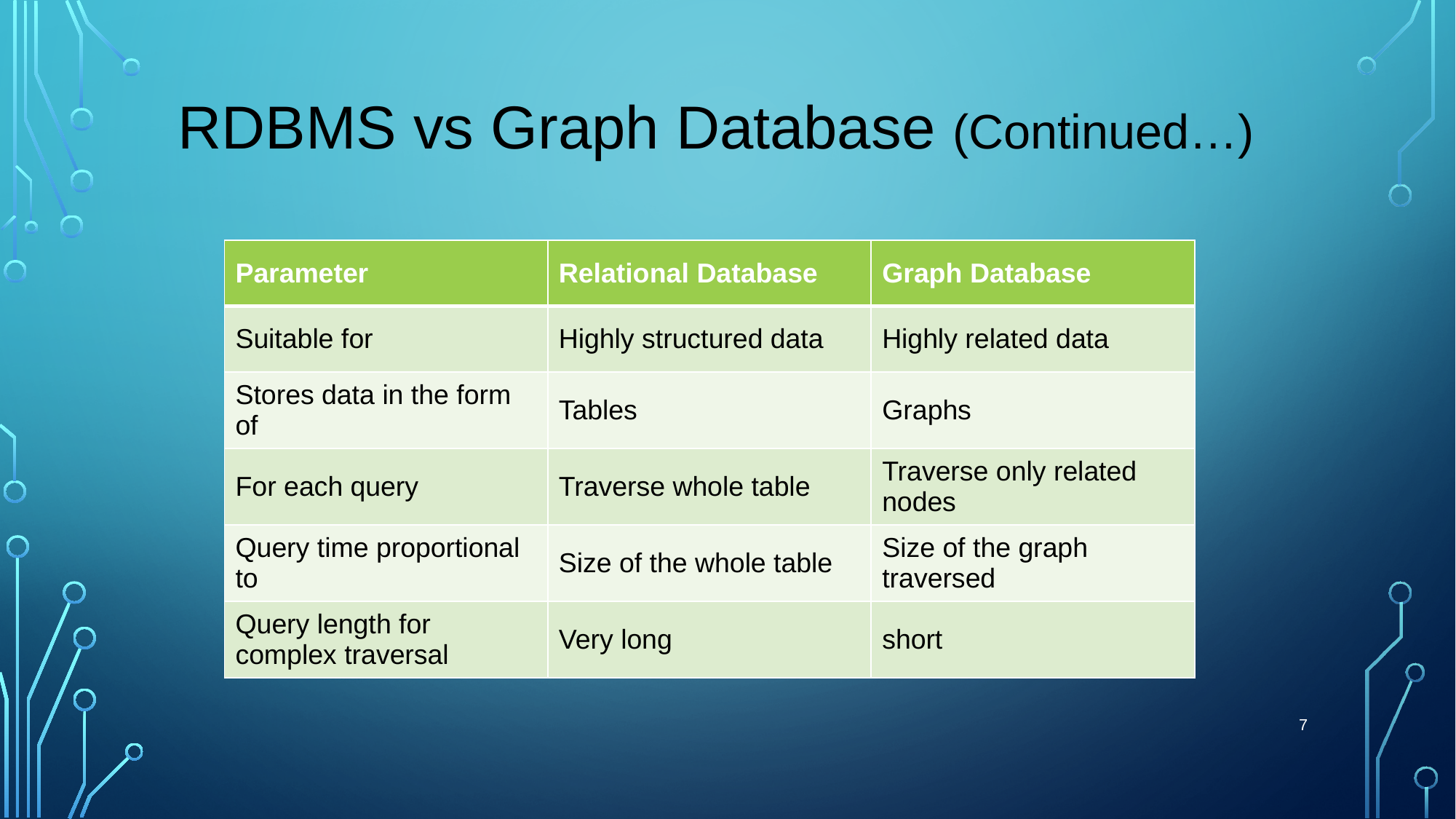

RDBMS vs Graph Database (Continued…)
| Parameter | Relational Database | Graph Database |
| --- | --- | --- |
| Suitable for | Highly structured data | Highly related data |
| Stores data in the form of | Tables | Graphs |
| For each query | Traverse whole table | Traverse only related nodes |
| Query time proportional to | Size of the whole table | Size of the graph traversed |
| Query length for complex traversal | Very long | short |
7